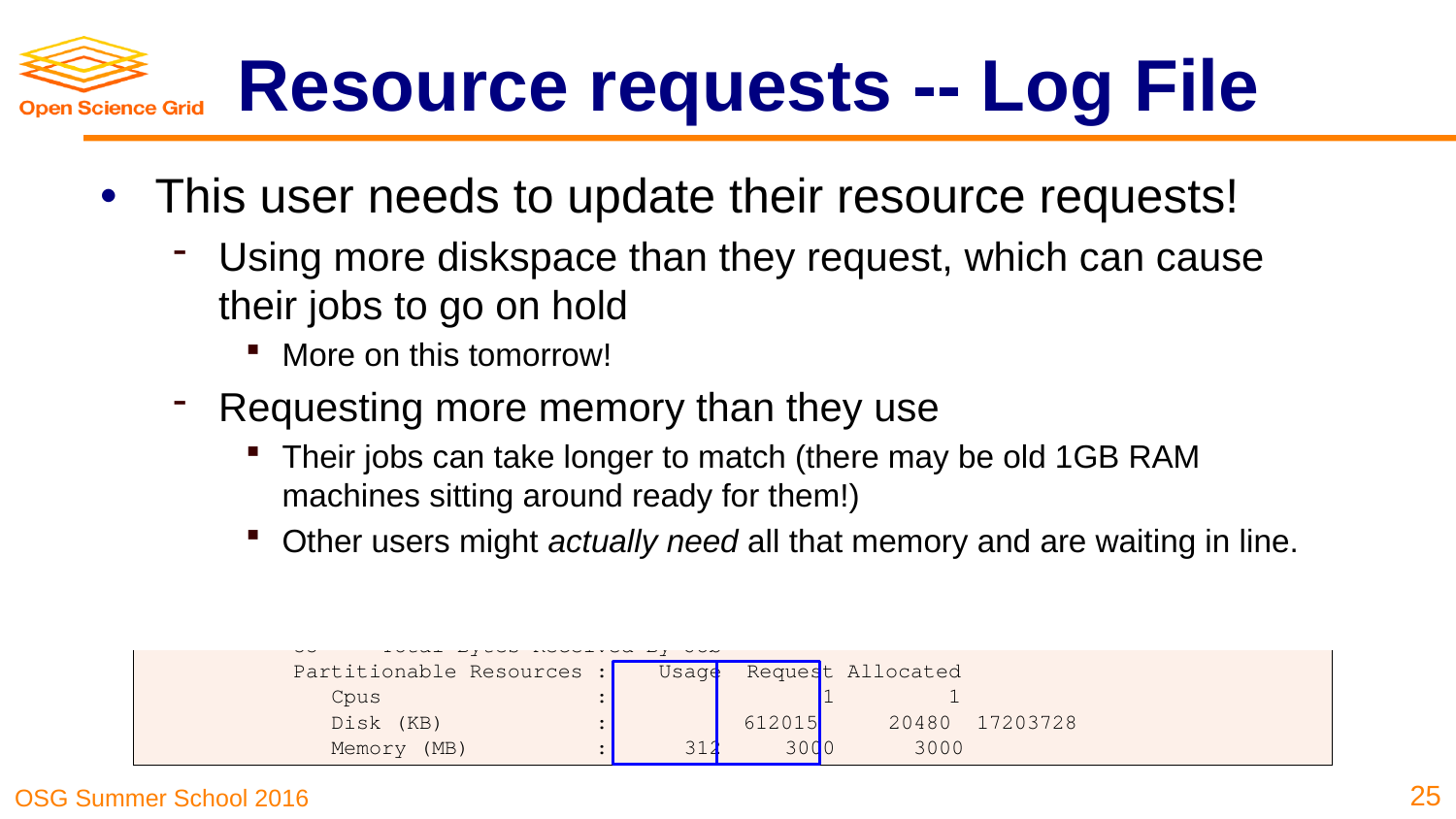

# Resource requests -- Log File

This user needs to update their resource requests!
Using more diskspace than they request, which can cause their jobs to go on hold
More on this tomorrow!
Requesting more memory than they use
Their jobs can take longer to match (there may be old 1GB RAM machines sitting around ready for them!)
Other users might actually need all that memory and are waiting in line.

000 (128.000.000) 05/09 11:09:08 Job submitted from host: <128.104.101.92&sock=6423_b881_3>
...
001 (128.000.000) 05/09 11:10:46 Job executing on host: <128.104.101.128:9618&sock=5053_3126_3>
...
006 (128.000.000) 05/09 11:10:54 Image size of job updated: 220
	1  -  MemoryUsage of job (MB)
	220  -  ResidentSetSize of job (KB)
...
005 (128.000.000) 05/09 11:12:48 Job terminated.
	(1) Normal termination (return value 0)
		Usr 0 00:00:00, Sys 0 00:00:00  -  Run Remote Usage
		Usr 0 00:00:00, Sys 0 00:00:00  -  Run Local Usage
		Usr 0 00:00:00, Sys 0 00:00:00  -  Total Remote Usage
		Usr 0 00:00:00, Sys 0 00:00:00  -  Total Local Usage
	0  -  Run Bytes Sent By Job
	33  -  Run Bytes Received By Job
	0  -  Total Bytes Sent By Job
	33  -  Total Bytes Received By Job
	Partitionable Resources :    Usage  Request Allocated
	   Cpus                 :                 1         1
	   Disk (KB)            : 	 612015	 20480  17203728
	   Memory (MB)          :      312     3000	   3000

25